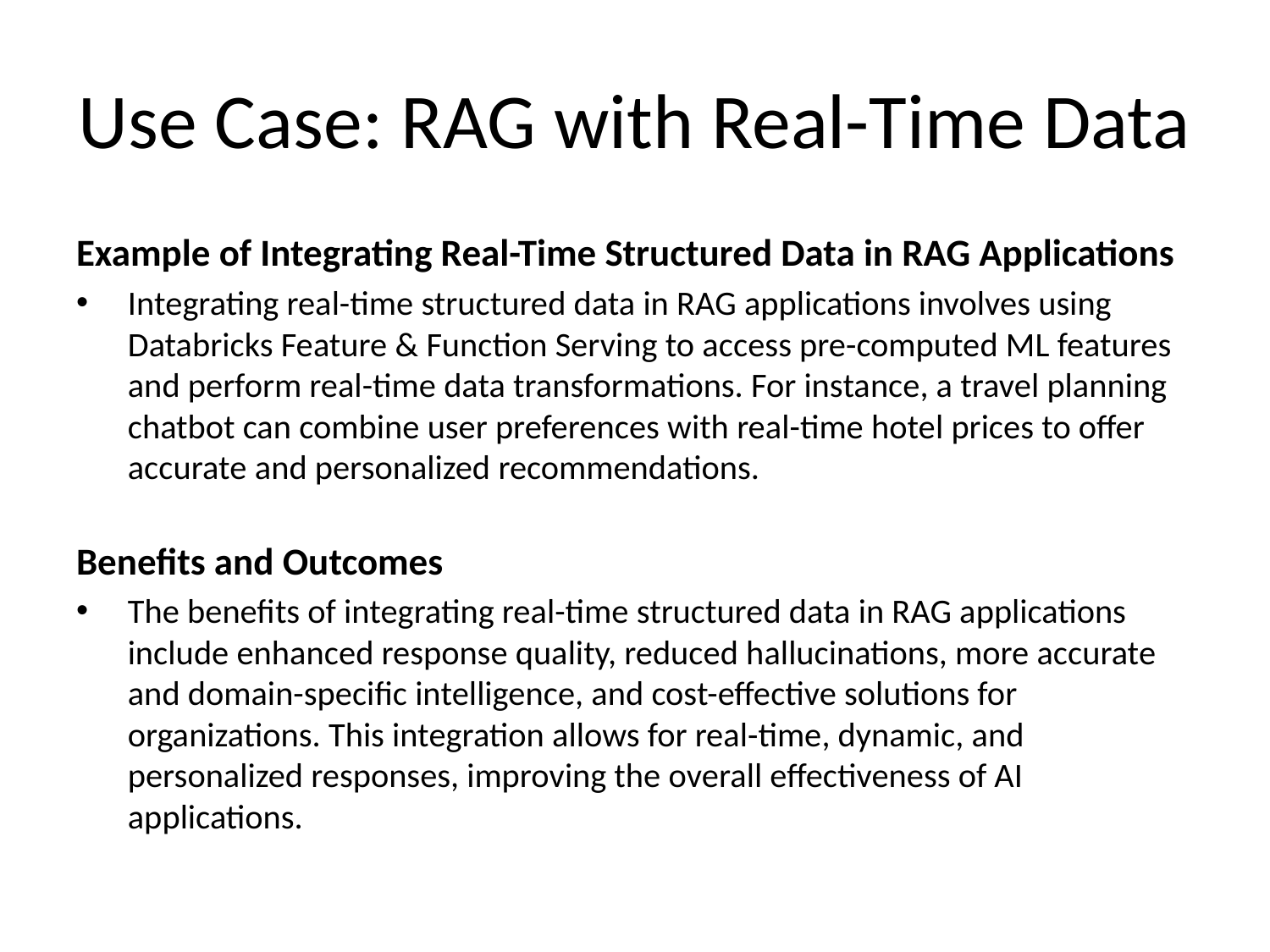

# Use Case: RAG with Real-Time Data
Example of Integrating Real-Time Structured Data in RAG Applications
Integrating real-time structured data in RAG applications involves using Databricks Feature & Function Serving to access pre-computed ML features and perform real-time data transformations. For instance, a travel planning chatbot can combine user preferences with real-time hotel prices to offer accurate and personalized recommendations.

Benefits and Outcomes
The benefits of integrating real-time structured data in RAG applications include enhanced response quality, reduced hallucinations, more accurate and domain-specific intelligence, and cost-effective solutions for organizations. This integration allows for real-time, dynamic, and personalized responses, improving the overall effectiveness of AI applications.